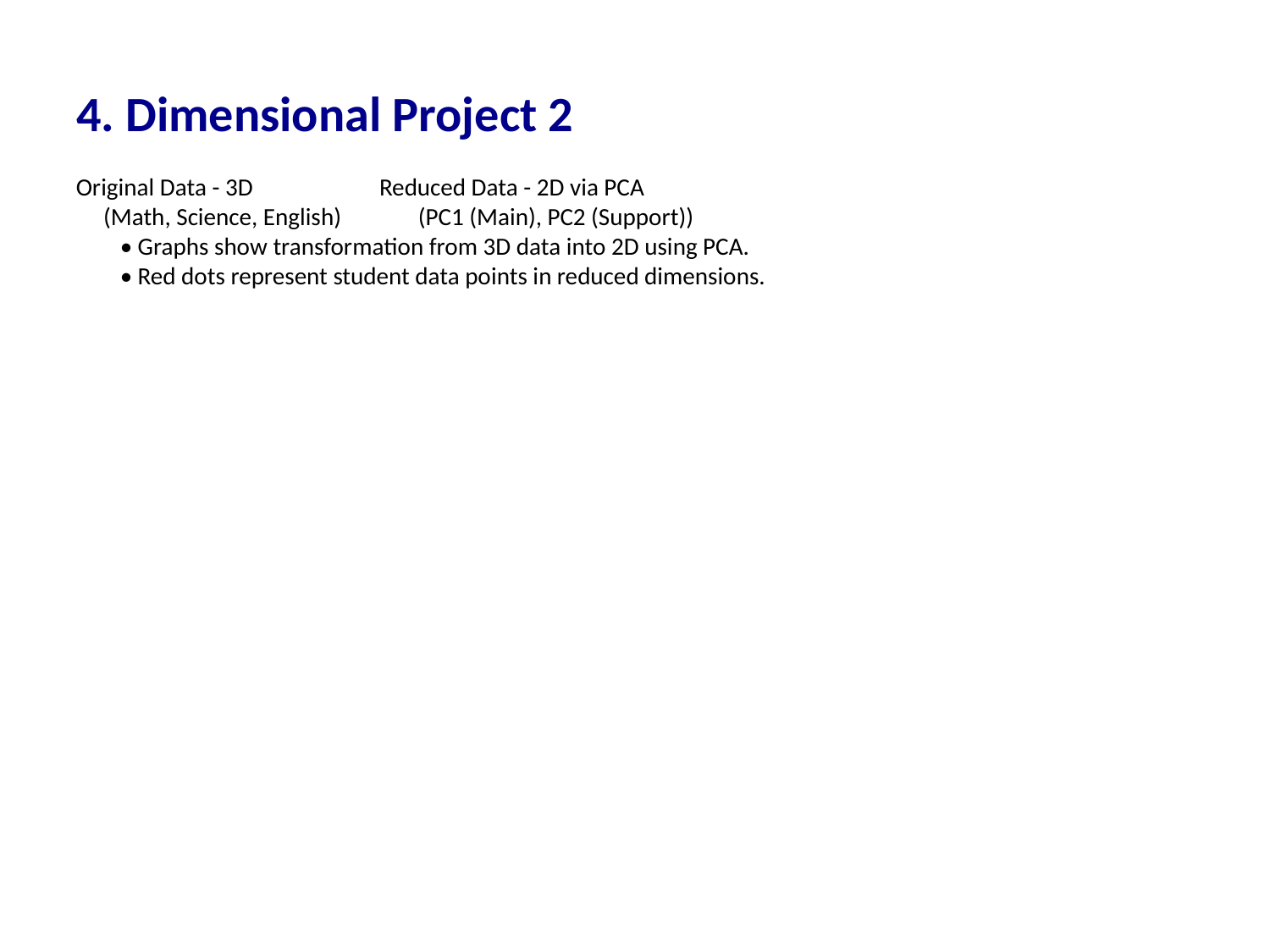

4. Dimensional Project 2
#
Original Data - 3D                       Reduced Data - 2D via PCA
     (Math, Science, English)              (PC1 (Main), PC2 (Support))
        • Graphs show transformation from 3D data into 2D using PCA.
        • Red dots represent student data points in reduced dimensions.